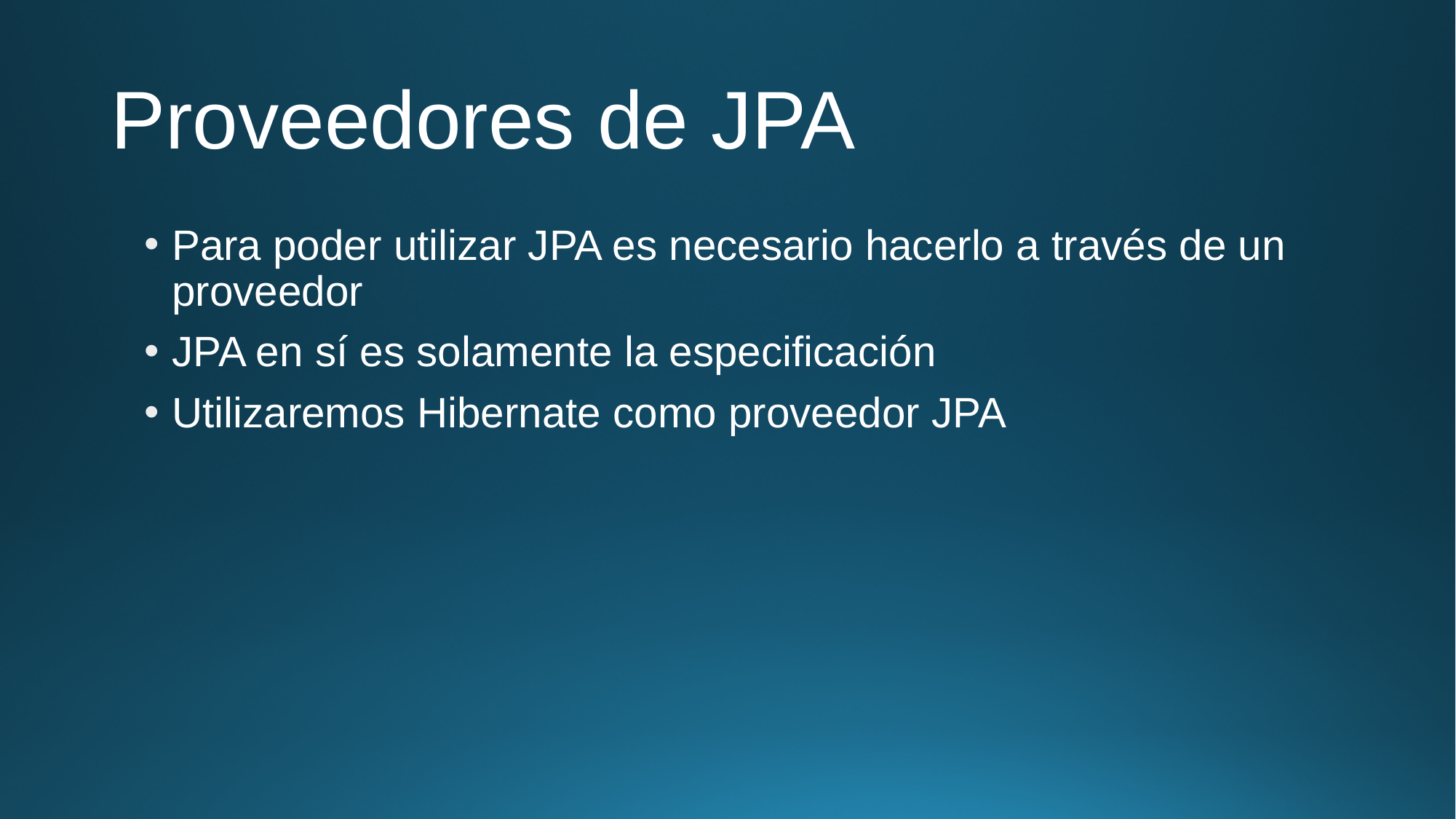

# Proveedores de JPA
Para poder utilizar JPA es necesario hacerlo a través de un proveedor
JPA en sí es solamente la especificación
Utilizaremos Hibernate como proveedor JPA